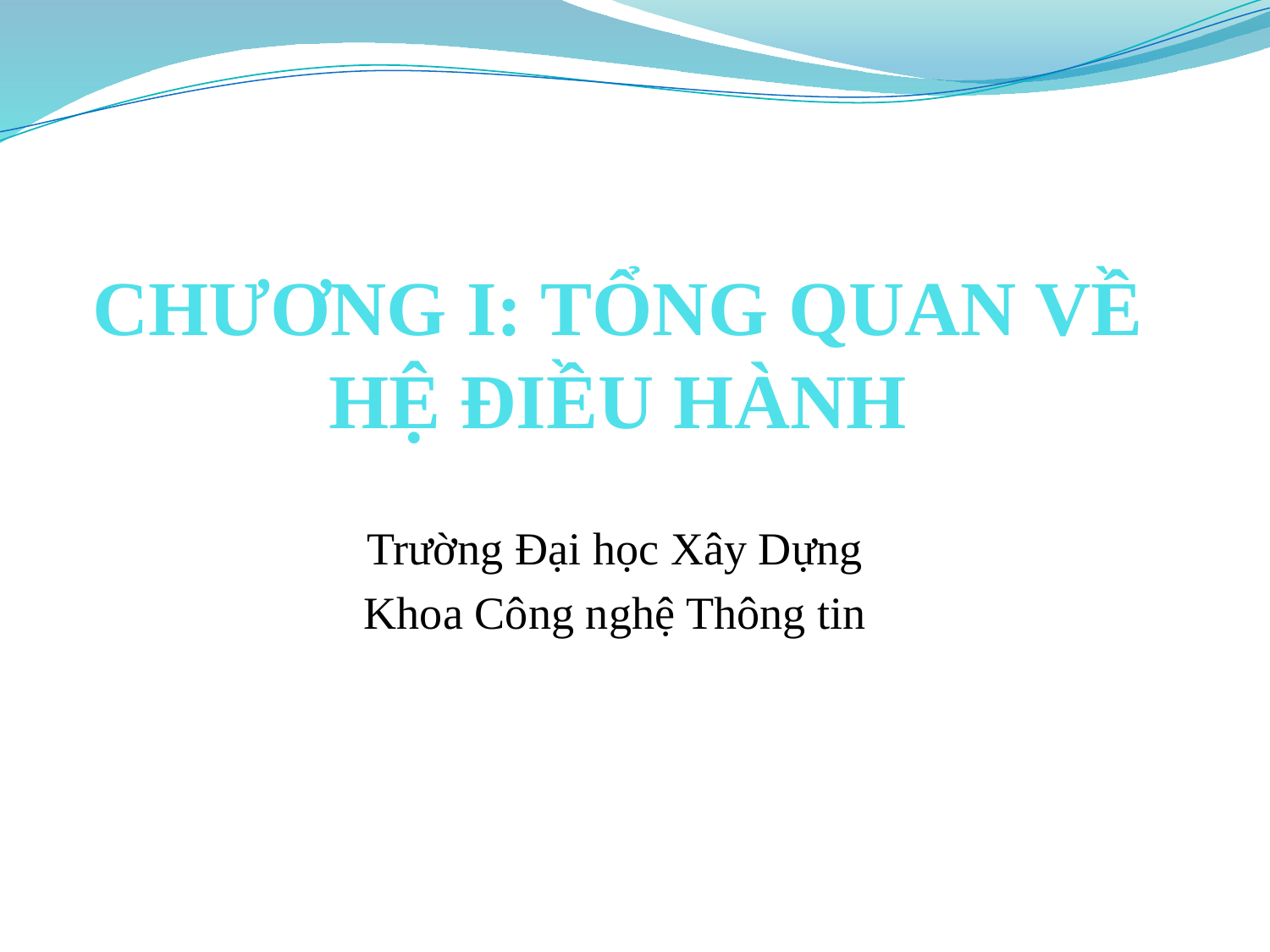

# CHƯƠNG I: TỔNG QUAN VỀ HỆ ĐIỀU HÀNH

Trường Đại học Xây Dựng
Khoa Công nghệ Thông tin